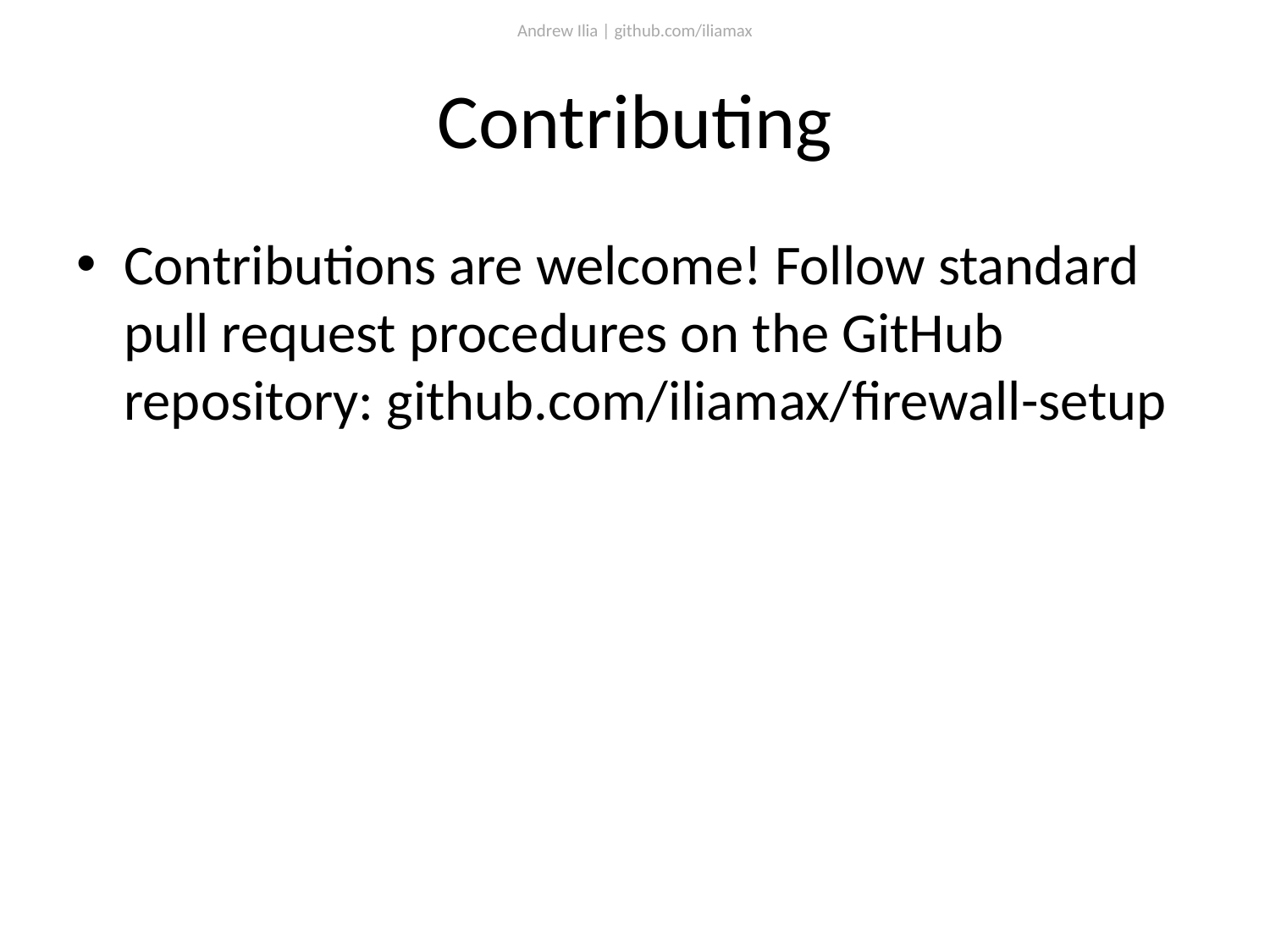

Andrew Ilia | github.com/iliamax
# Contributing
Contributions are welcome! Follow standard pull request procedures on the GitHub repository: github.com/iliamax/firewall-setup